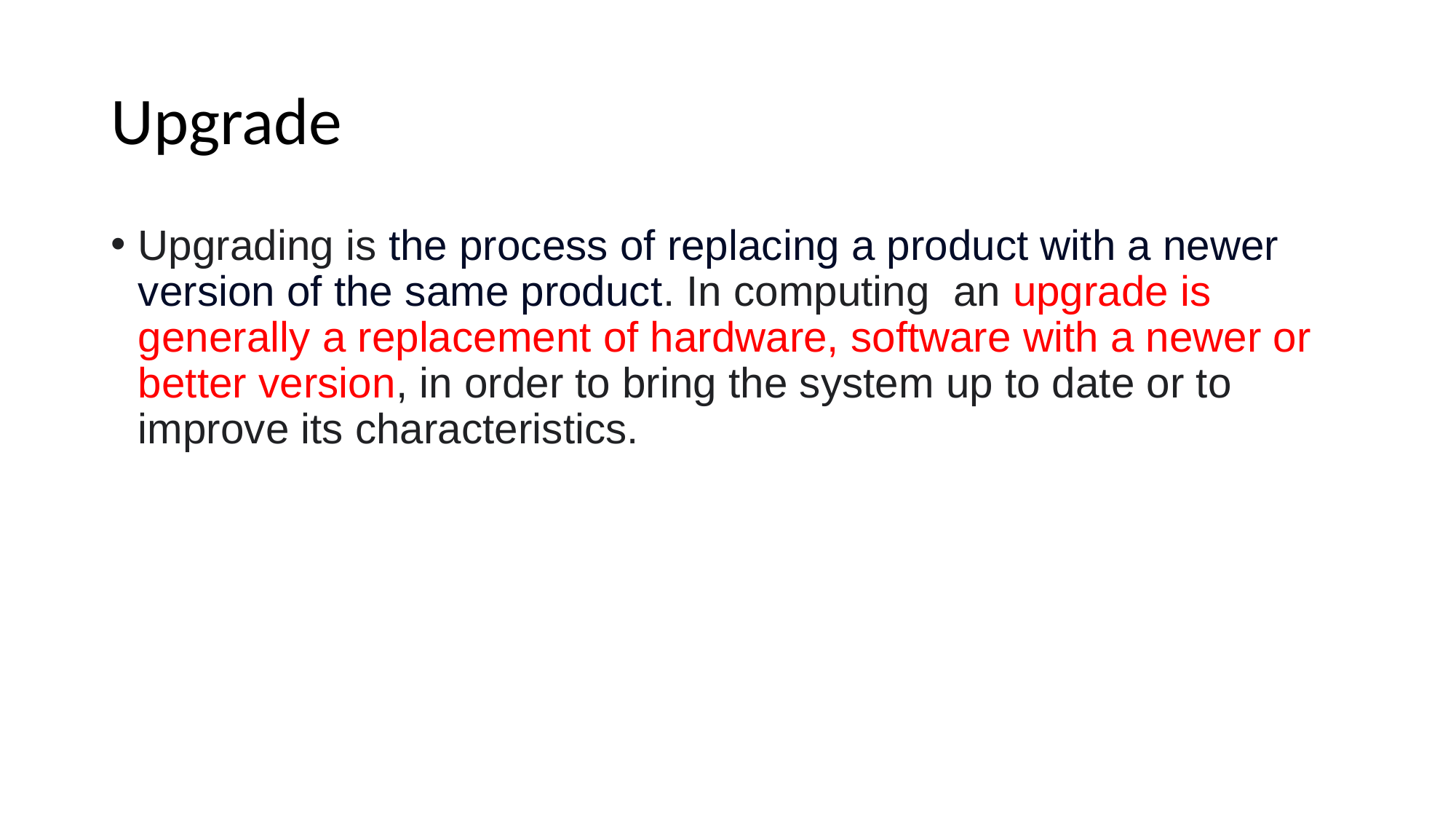

# Upgrade
Upgrading is the process of replacing a product with a newer version of the same product. In computing  an upgrade is generally a replacement of hardware, software with a newer or better version, in order to bring the system up to date or to improve its characteristics.